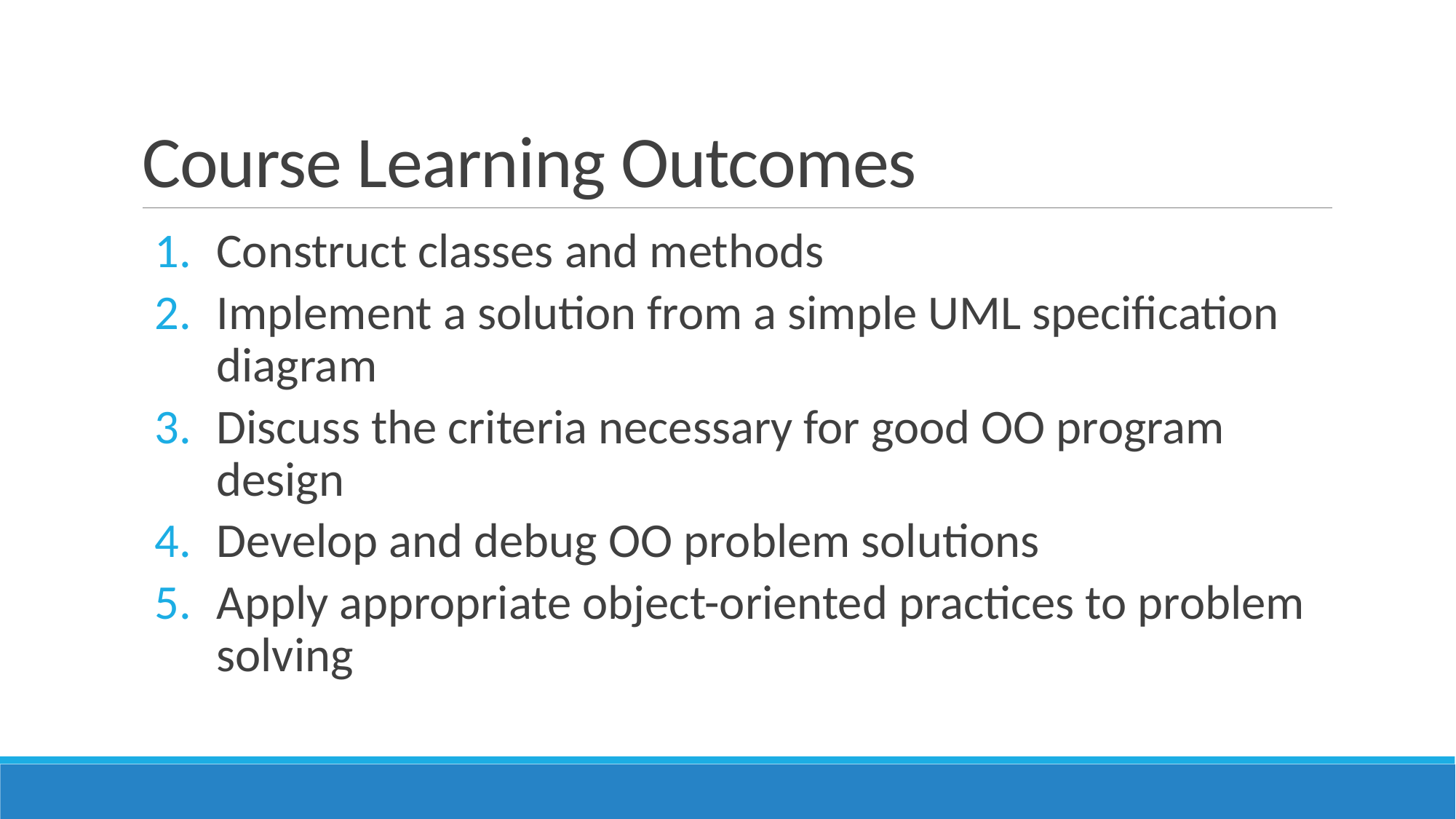

# Course Learning Outcomes
Construct classes and methods
Implement a solution from a simple UML specification diagram
Discuss the criteria necessary for good OO program design
Develop and debug OO problem solutions
Apply appropriate object-oriented practices to problem solving